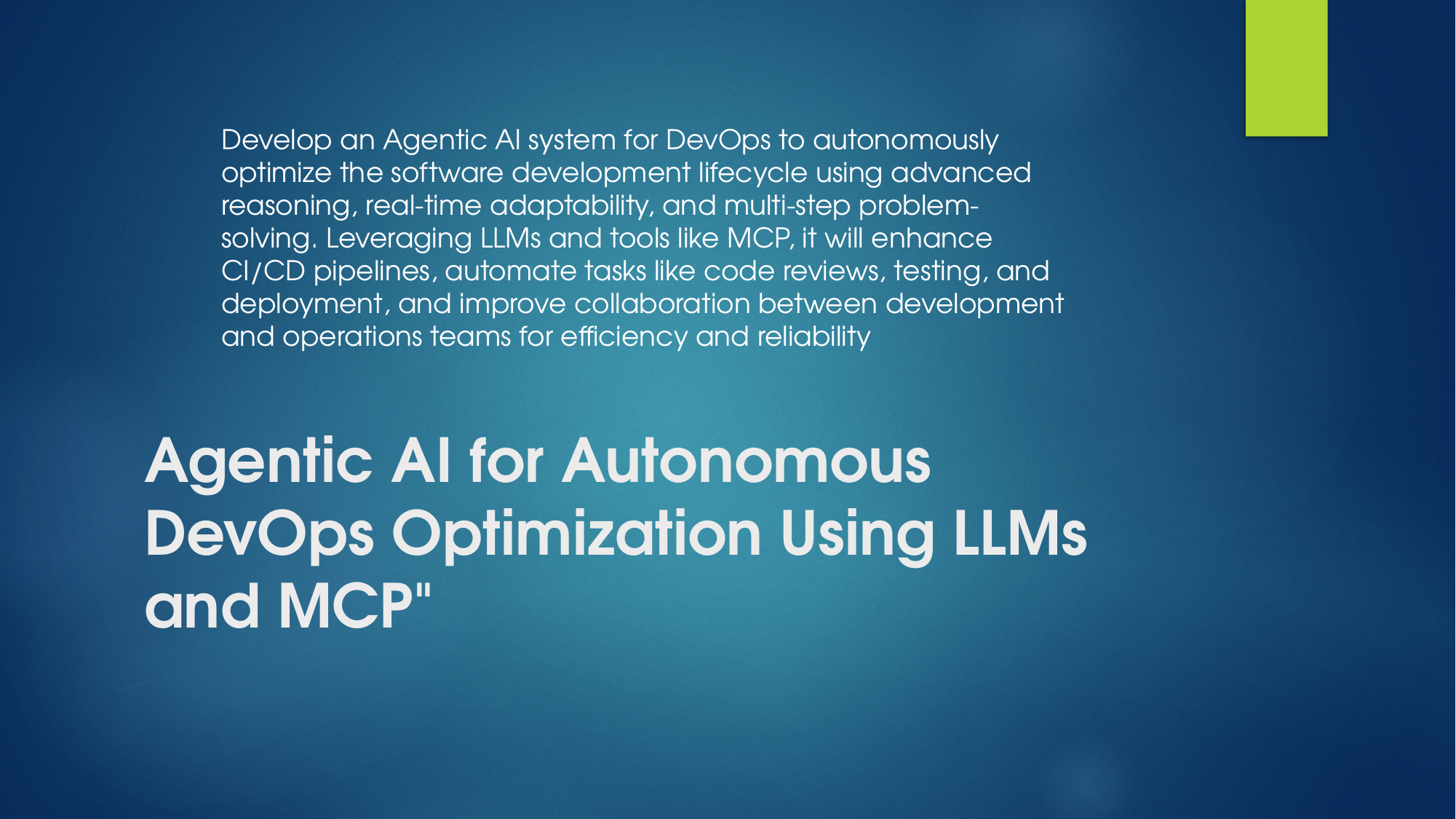

# Agentic AI for Autonomous DevOps Optimization Using LLMs and MCP"
Develop an Agentic Al system for DevOps to autonomously optimize the software development lifecycle using advanced reasoning, real-time adaptability, and multi-step problem-solving. Leveraging LLMs and tools like MCP, it will enhance CI/CD pipelines, automate tasks like code reviews, testing, and deployment, and improve collaboration between development and operations teams for efficiency and reliability